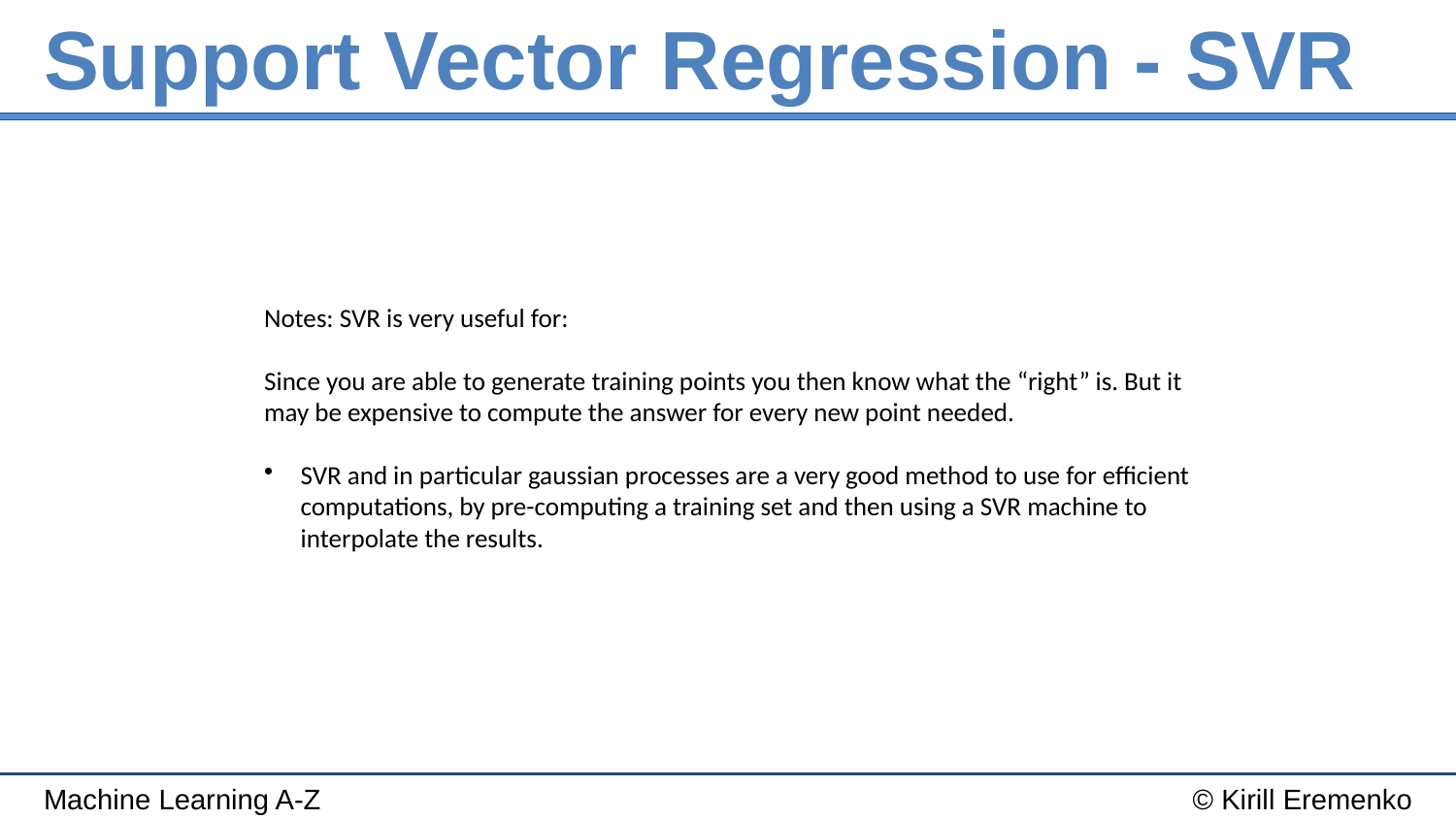

# Support Vector Regression - SVR
Notes: SVR is very useful for:

Since you are able to generate training points you then know what the “right” is. But it may be expensive to compute the answer for every new point needed.

SVR and in particular gaussian processes are a very good method to use for efficient computations, by pre-computing a training set and then using a SVR machine to interpolate the results.